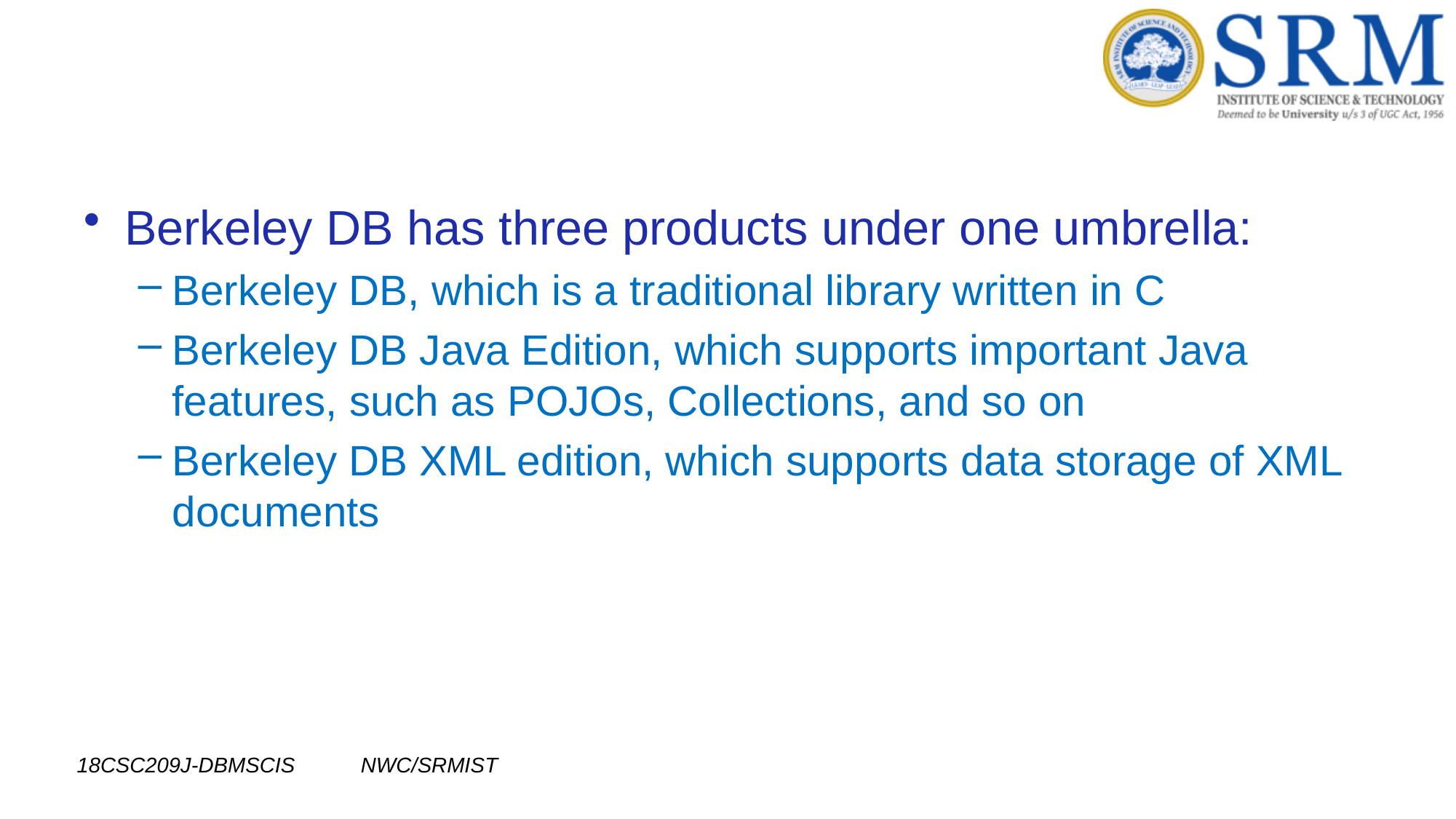

#
Berkeley DB has three products under one umbrella:
Berkeley DB, which is a traditional library written in C
Berkeley DB Java Edition, which supports important Java features, such as POJOs, Collections, and so on
Berkeley DB XML edition, which supports data storage of XML documents
18CSC209J-DBMSCIS           NWC/SRMIST
65